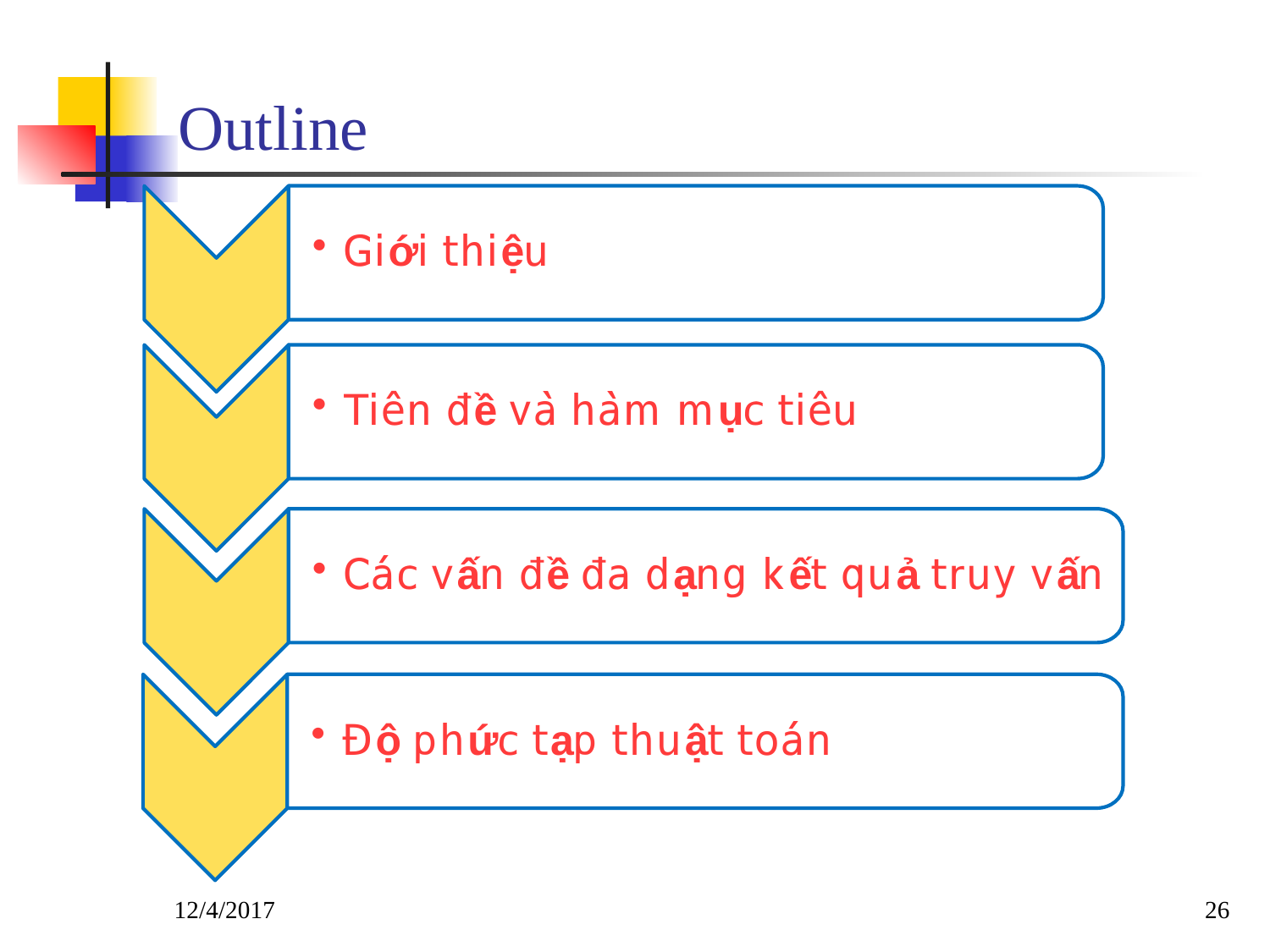

# Outline

Giới thiệu

Tiên đề và hàm mục tiêu

Các vấn đề đa dạng kết quả truy vấn

Độ phức tạp thuật toán
12/4/2017
26